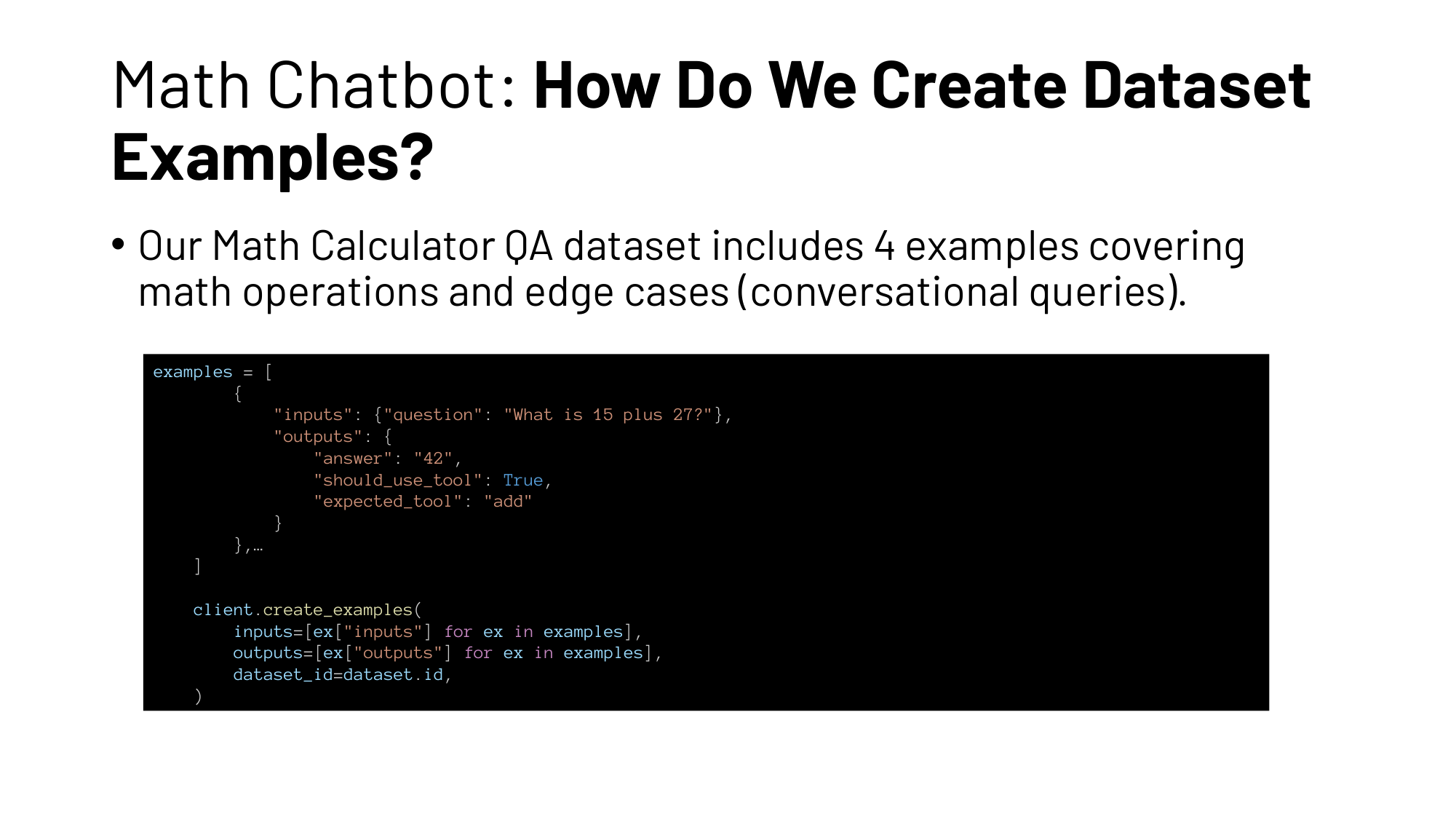

# Math Chatbot: How Do We Create Dataset Examples?
Our Math Calculator QA dataset includes 4 examples covering math operations and edge cases (conversational queries).

examples = [
        {
            "inputs": {"question": "What is 15 plus 27?"},
            "outputs": {
                "answer": "42",
                "should_use_tool": True,
                "expected_tool": "add"
            }
        },…
    ]

    client.create_examples(
        inputs=[ex["inputs"] for ex in examples],
        outputs=[ex["outputs"] for ex in examples],
        dataset_id=dataset.id,
    )